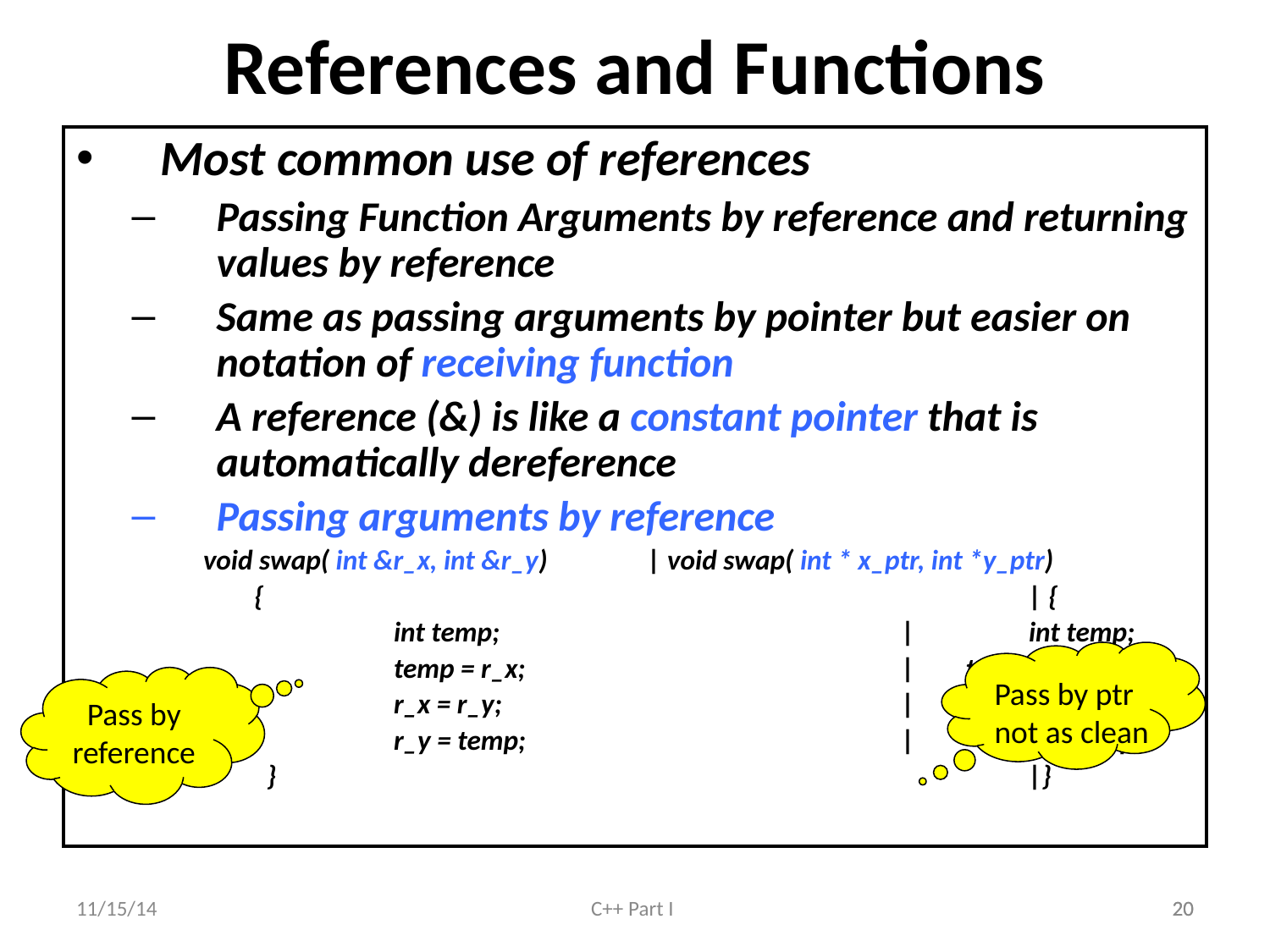

References and Functions
Most common use of references
Passing Function Arguments by reference and returning values by reference
Same as passing arguments by pointer but easier on notation of receiving function
A reference (&) is like a constant pointer that is automatically dereference
Passing arguments by reference
void swap( int &r_x, int &r_y)	| void swap( int * x_ptr, int *y_ptr)
        { 						| {
		int temp;				|	int temp;
		temp = r_x; 			|        temp = *x_ptr;
		r_x = r_y;				|        *x_ptr = *y_ptr;
		r_y = temp;			|         *y_ptr = temp;
	}						|}

Pass by reference
Pass by ptr
not as clean
11/15/14
C++ Part I
20
20